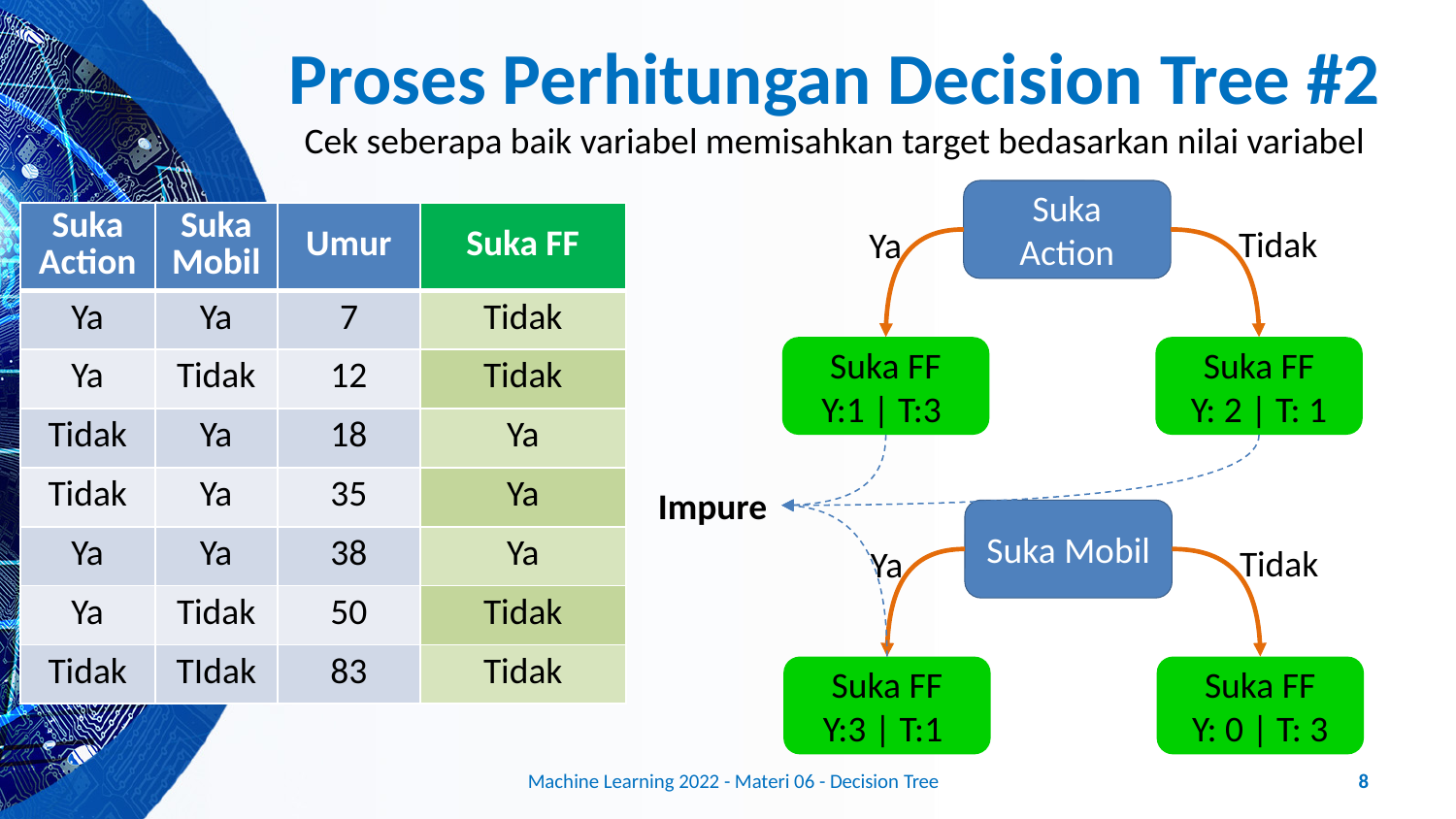

# Proses Perhitungan Decision Tree #2
Cek seberapa baik variabel memisahkan target bedasarkan nilai variabel
Suka Action
Tidak
Ya
Suka FF
Y: 2 | T: 1
Suka FF
Y:1 | T:3
| Suka Action | Suka Mobil | Umur | Suka FF |
| --- | --- | --- | --- |
| Ya | Ya | 7 | Tidak |
| Ya | Tidak | 12 | Tidak |
| Tidak | Ya | 18 | Ya |
| Tidak | Ya | 35 | Ya |
| Ya | Ya | 38 | Ya |
| Ya | Tidak | 50 | Tidak |
| Tidak | TIdak | 83 | Tidak |
Impure
Suka Mobil
Tidak
Ya
Suka FF
Y: 0 | T: 3
Suka FF
Y:3 | T:1
Machine Learning 2022 - Materi 06 - Decision Tree
8